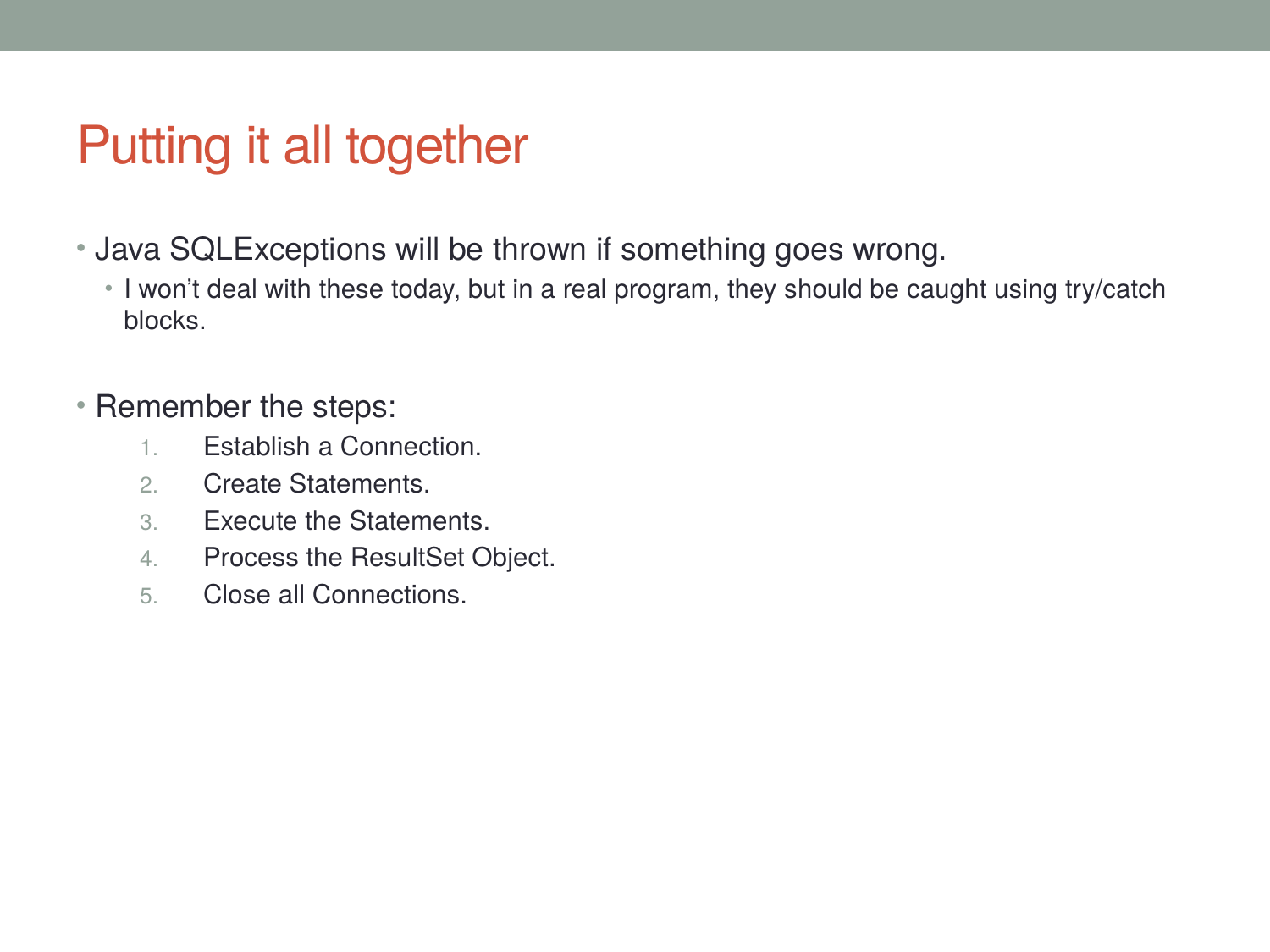

# Putting it all together
Java SQLExceptions will be thrown if something goes wrong.
I won’t deal with these today, but in a real program, they should be caught using try/catch blocks.

Remember the steps:
Establish a Connection.
Create Statements.
Execute the Statements.
Process the ResultSet Object.
Close all Connections.